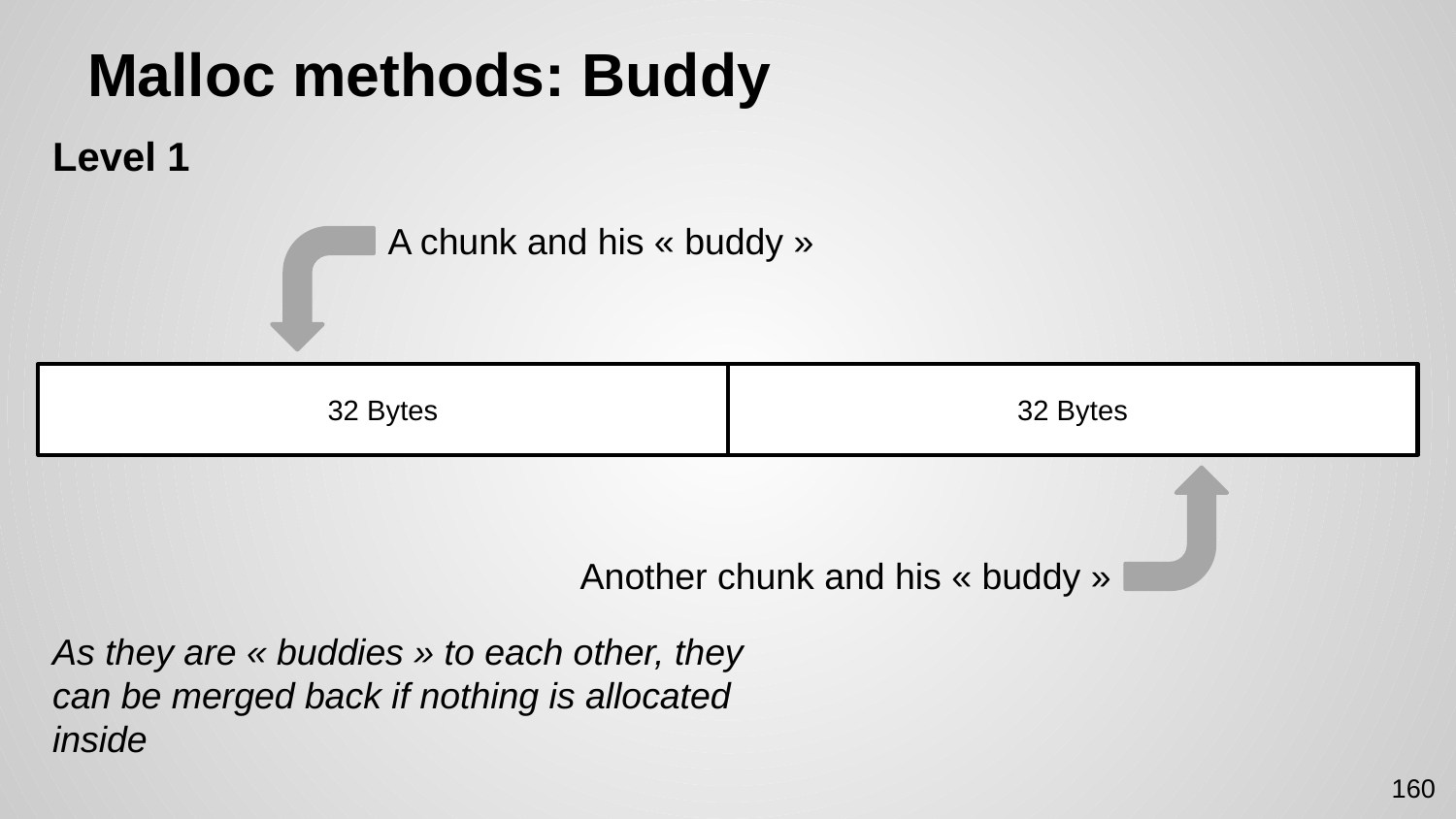

# Malloc methods: Buddy
Level 1
A chunk and his « buddy »

32 Bytes
32 Bytes

Another chunk and his « buddy »
As they are « buddies » to each other, they can be merged back if nothing is allocated inside
160